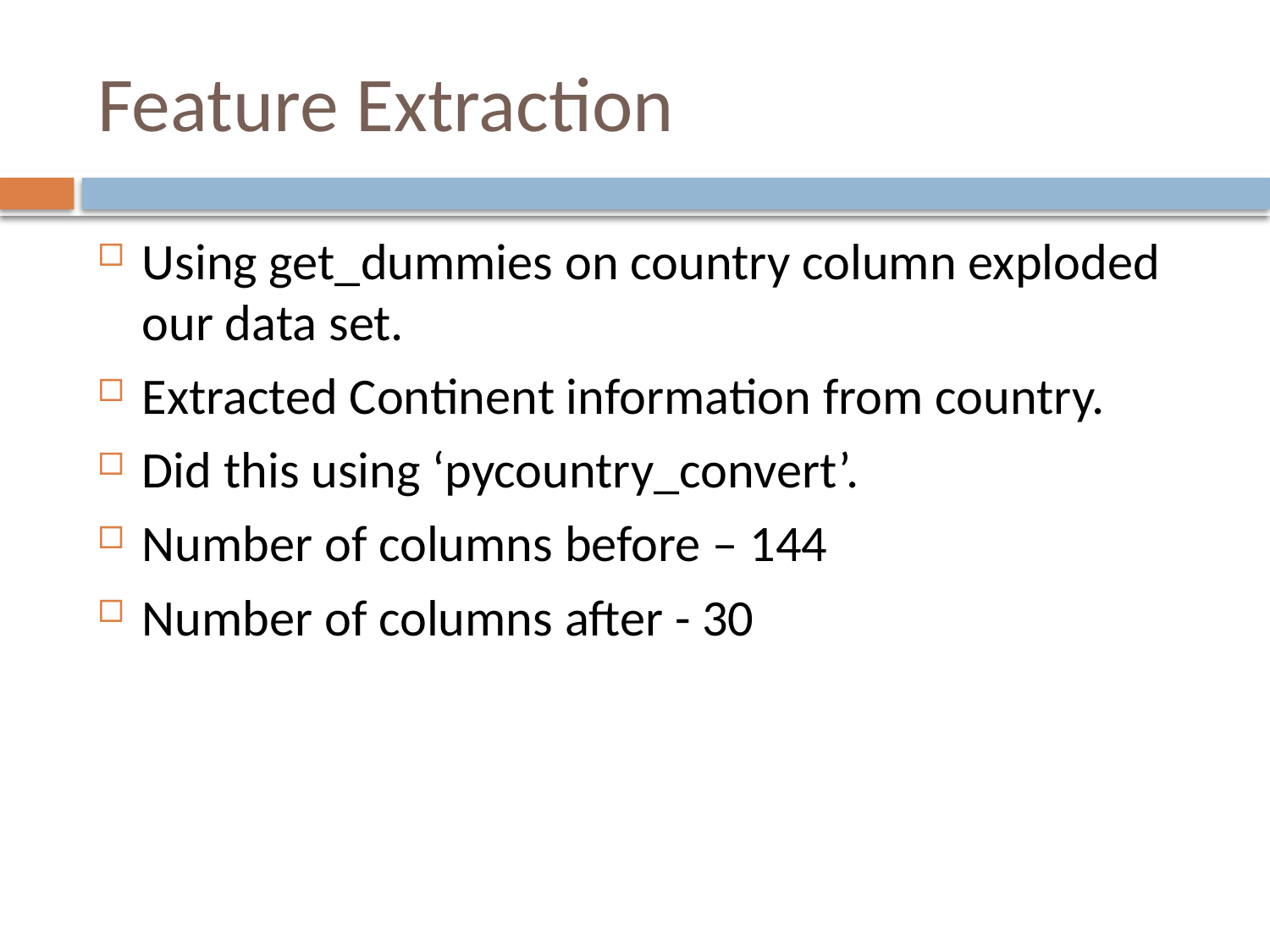

# Feature Extraction
Using get_dummies on country column exploded our data set.
Extracted Continent information from country.
Did this using ‘pycountry_convert’.
Number of columns before – 144
Number of columns after - 30